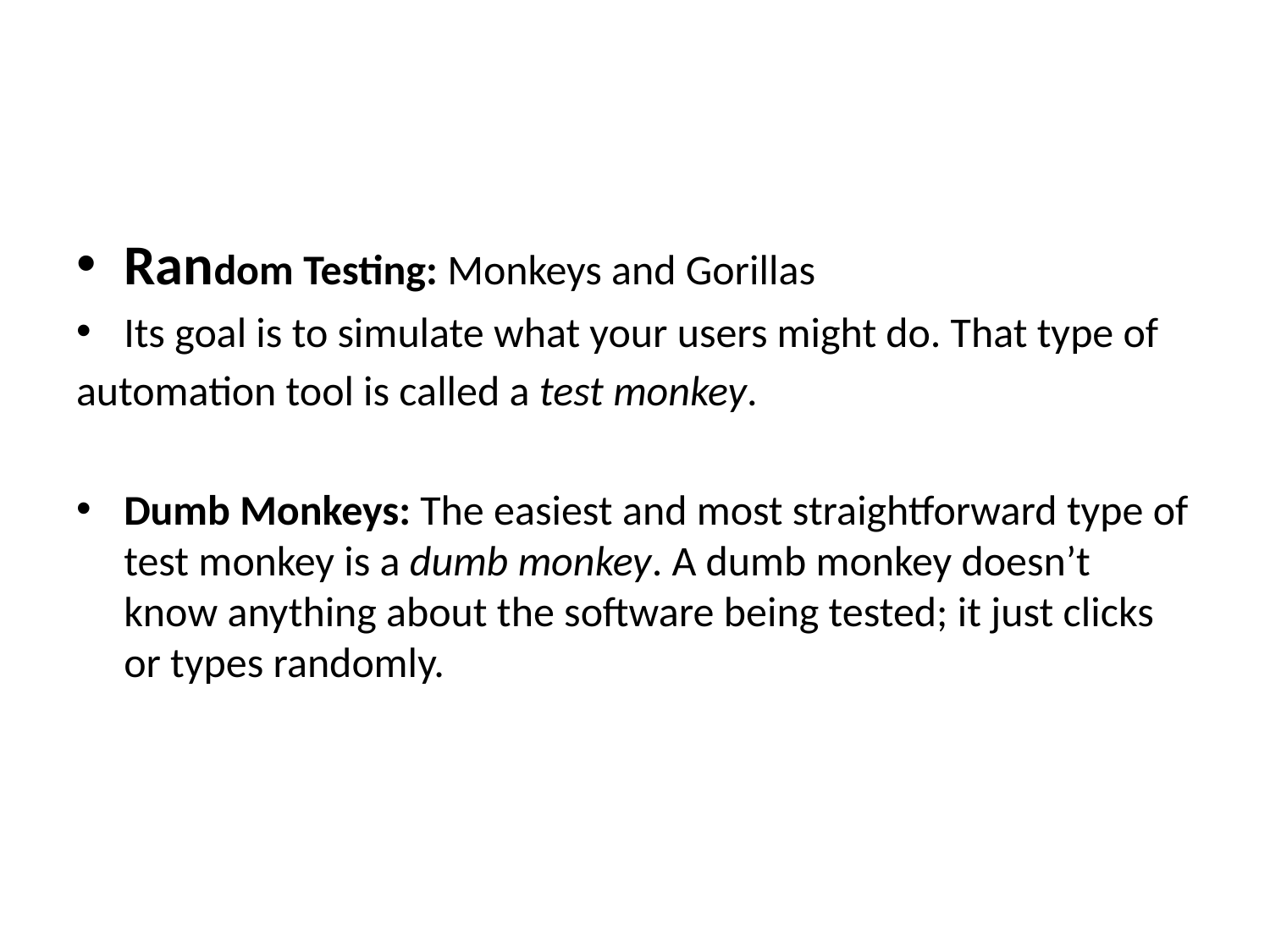

#
Random Testing: Monkeys and Gorillas
Its goal is to simulate what your users might do. That type of
automation tool is called a test monkey.

Dumb Monkeys: The easiest and most straightforward type of test monkey is a dumb monkey. A dumb monkey doesn’t know anything about the software being tested; it just clicks or types randomly.